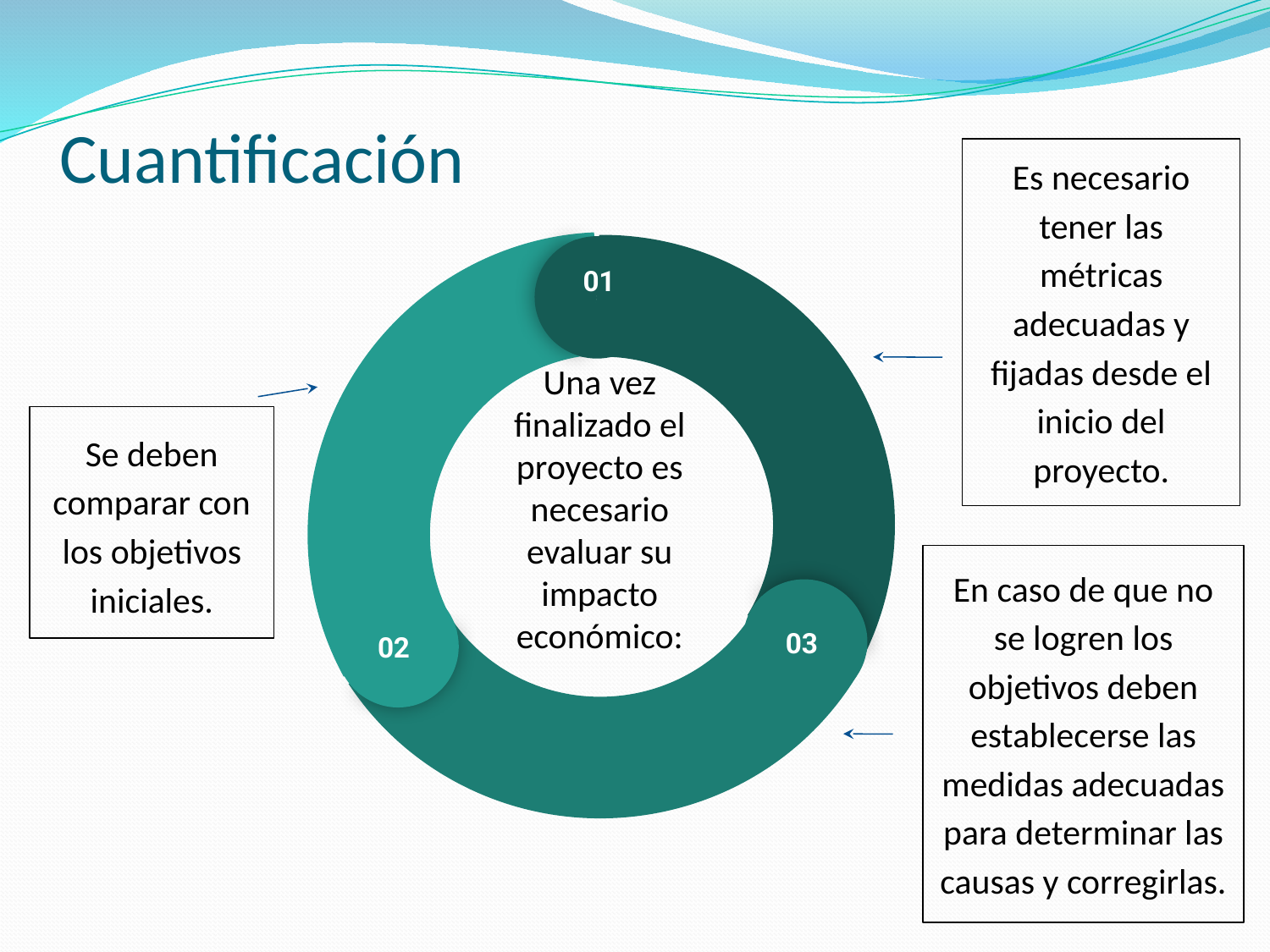

# Cuantificación

01

03
02

Es necesario tener las métricas adecuadas y fijadas desde el inicio del proyecto.

Una vez finalizado el proyecto es necesario evaluar su impacto económico:
Se deben comparar con los objetivos iniciales.

En caso de que no se logren los objetivos deben establecerse las medidas adecuadas para determinar las causas y corregirlas.